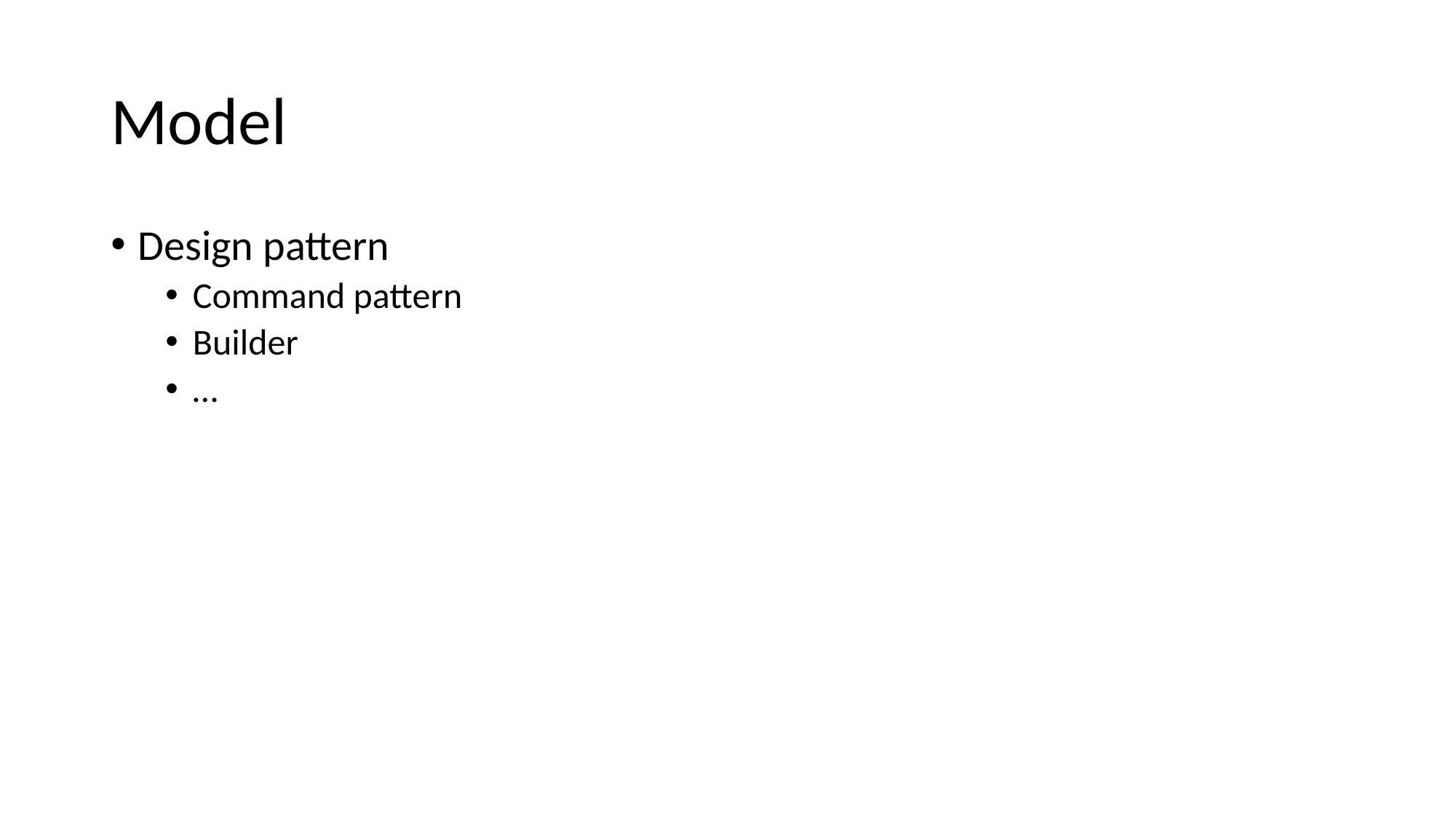

# Model
Design pattern
Command pattern
Builder
…